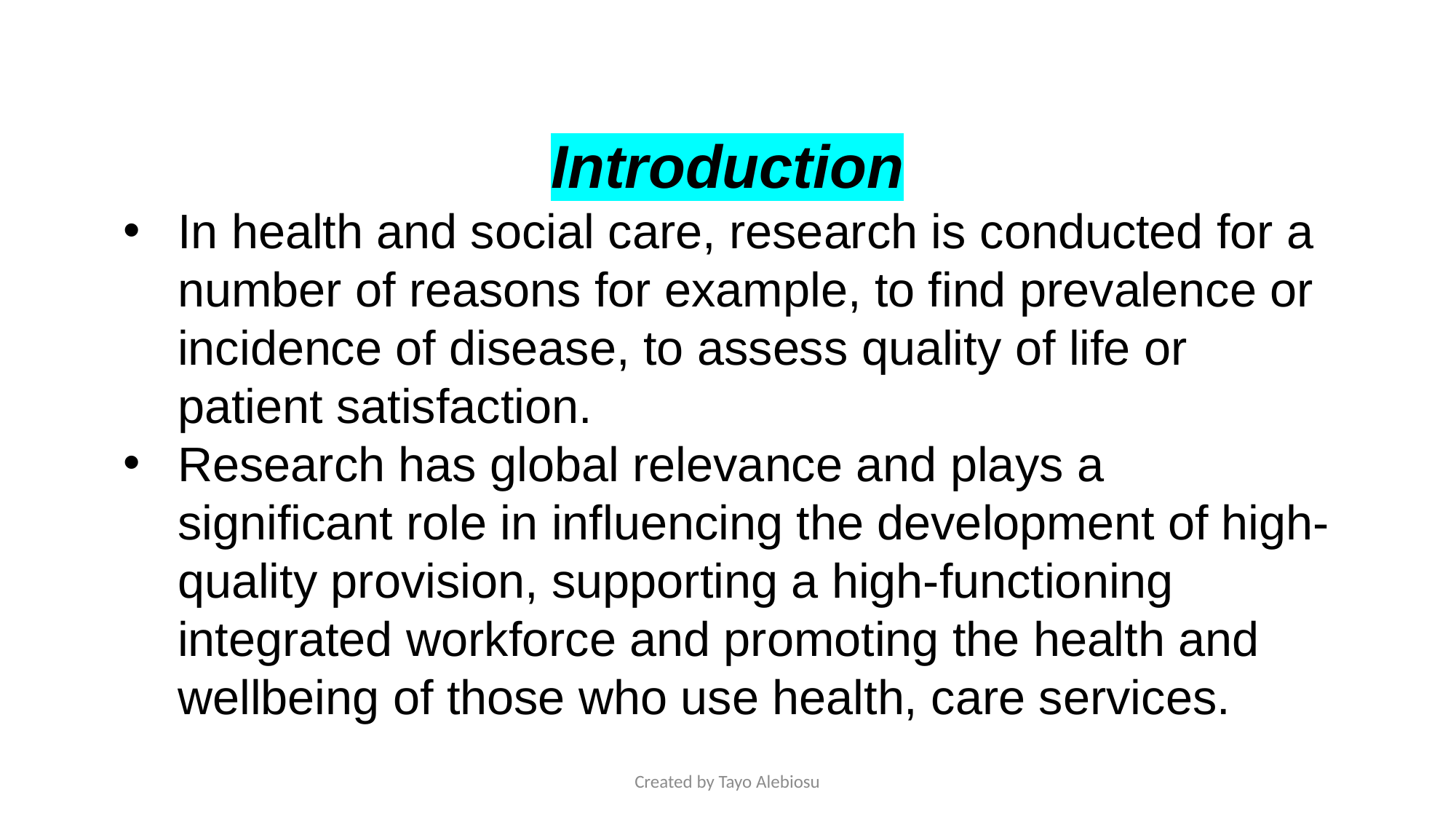

Introduction
In health and social care, research is conducted for a number of reasons for example, to find prevalence or incidence of disease, to assess quality of life or patient satisfaction.
Research has global relevance and plays a significant role in influencing the development of high-quality provision, supporting a high-functioning integrated workforce and promoting the health and wellbeing of those who use health, care services.
Created by Tayo Alebiosu